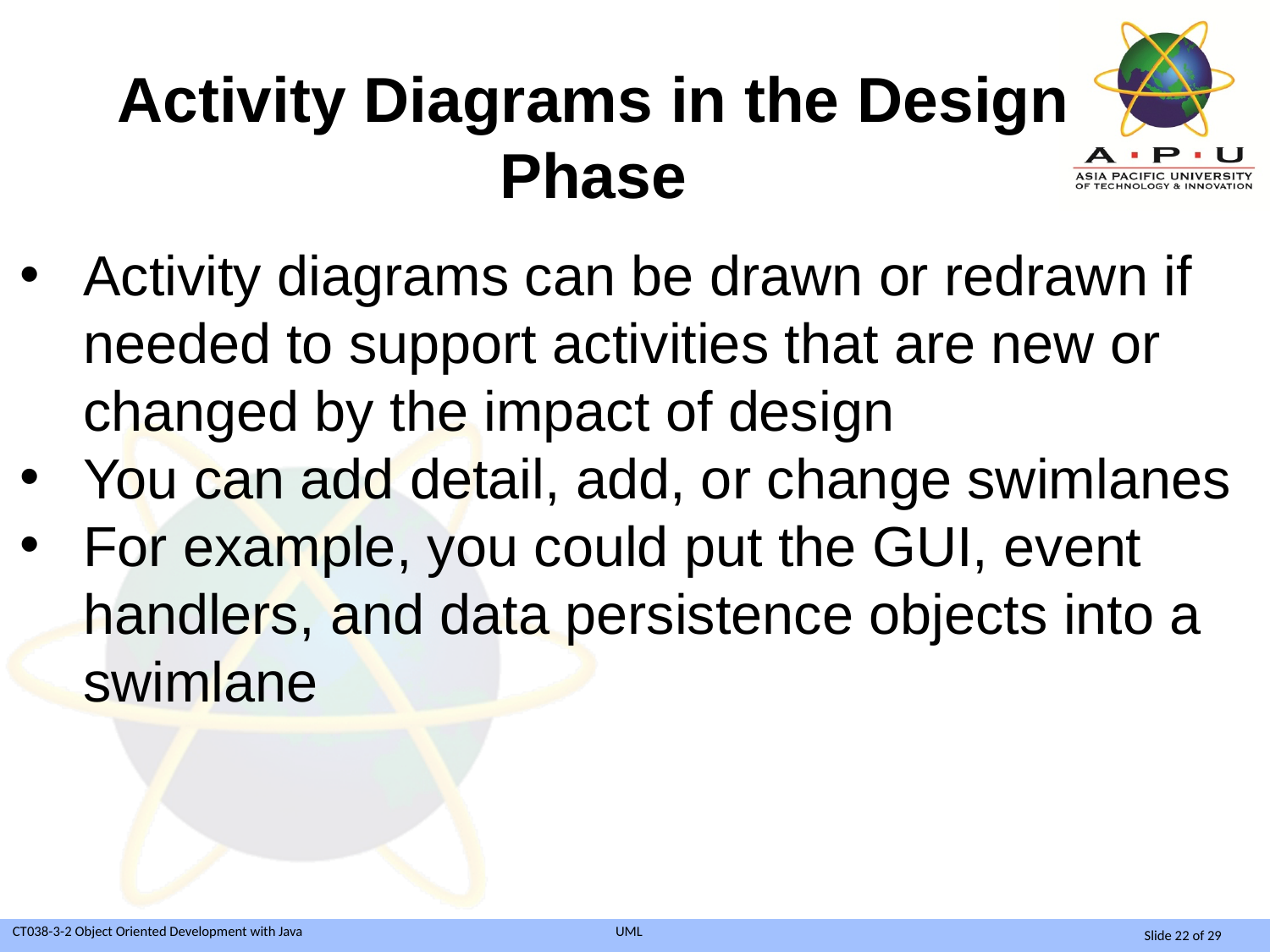

Activity Diagrams in the Design Phase
Activity diagrams can be drawn or redrawn if needed to support activities that are new or changed by the impact of design
You can add detail, add, or change swimlanes
For example, you could put the GUI, event handlers, and data persistence objects into a swimlane